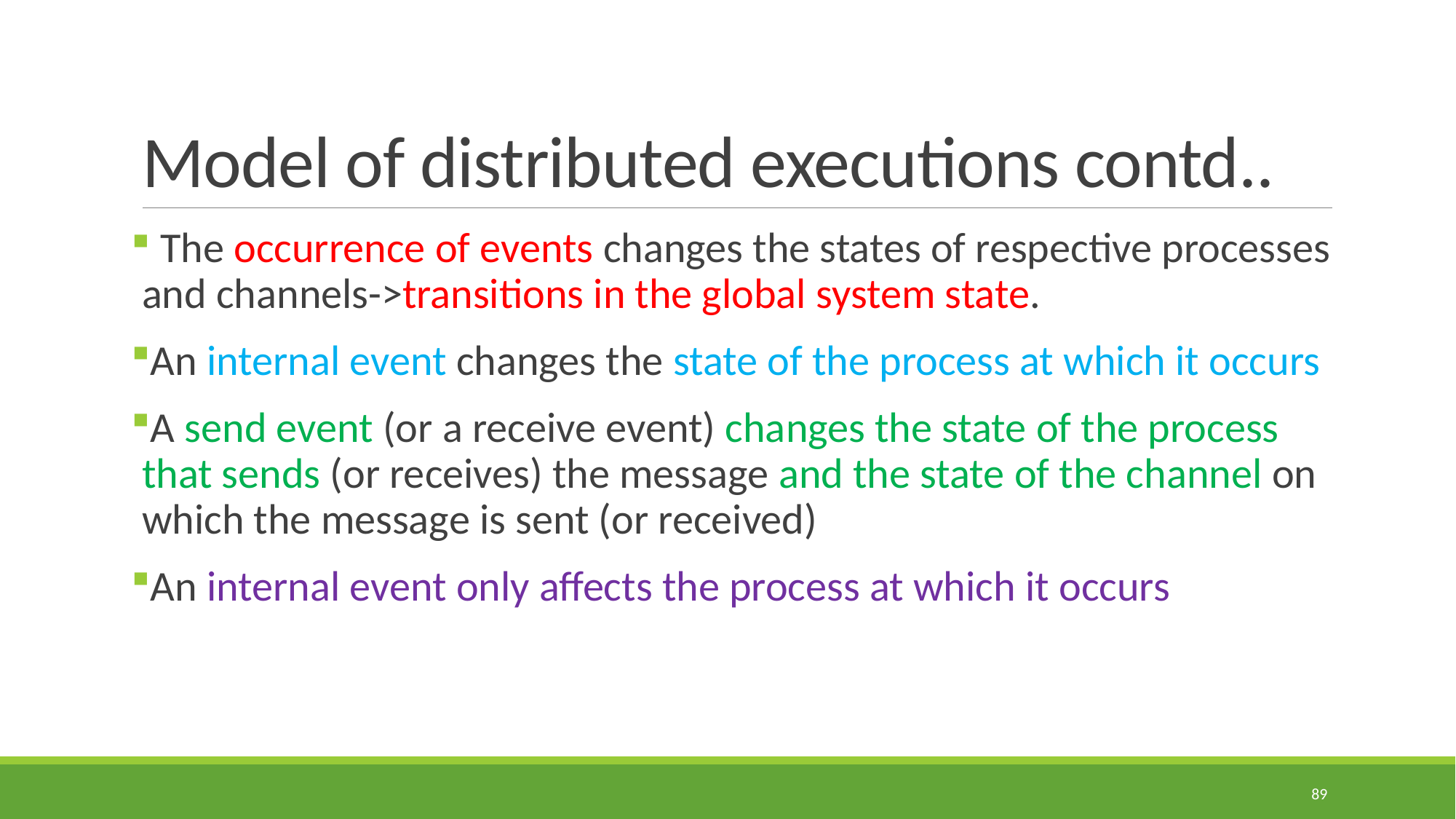

# Model of distributed executions contd..
 The occurrence of events changes the states of respective processes and channels->transitions in the global system state.
An internal event changes the state of the process at which it occurs
A send event (or a receive event) changes the state of the process that sends (or receives) the message and the state of the channel on which the message is sent (or received)
An internal event only affects the process at which it occurs
89